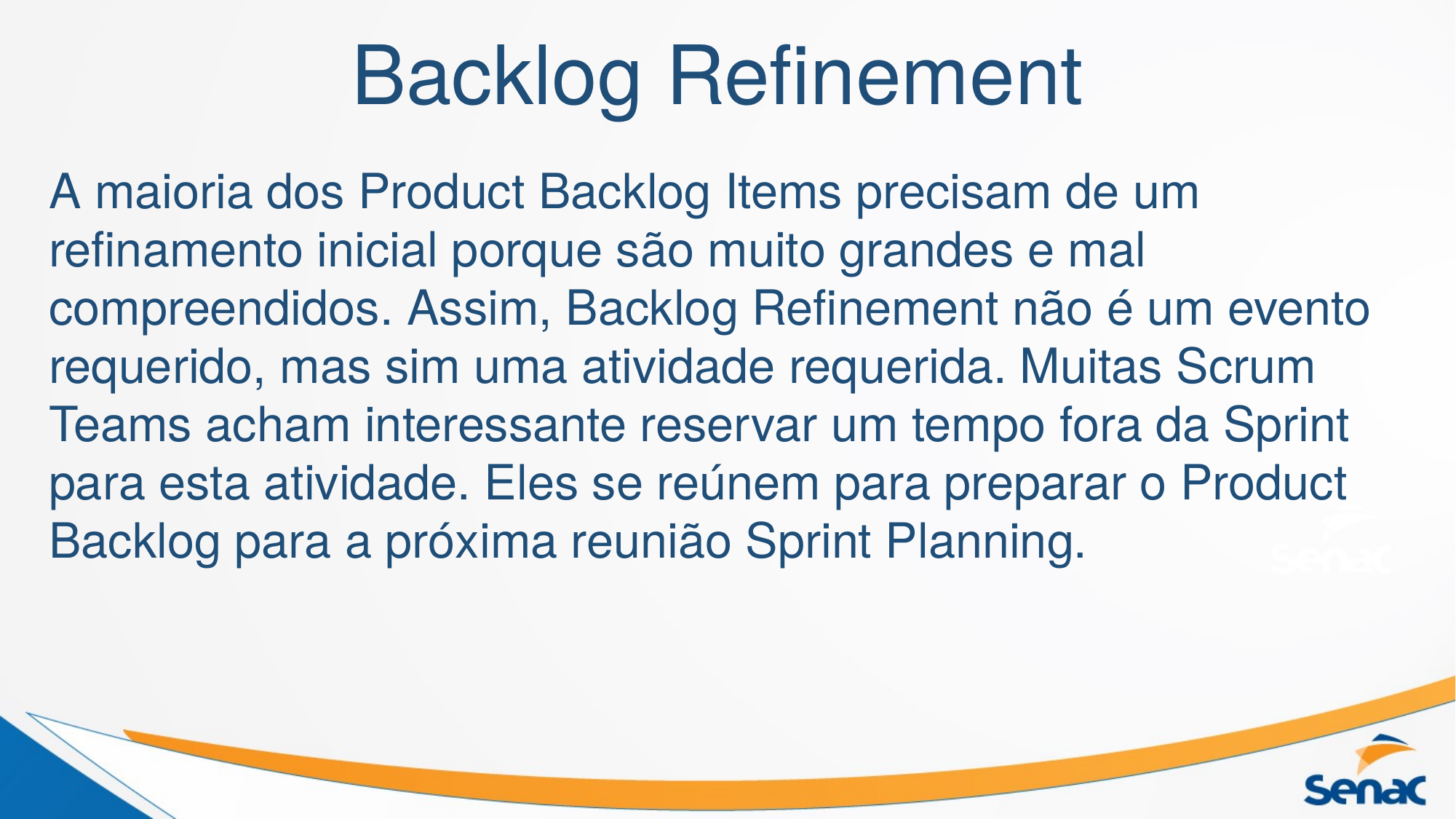

# Backlog Refinement
A maioria dos Product Backlog Items precisam de um refinamento inicial porque são muito grandes e mal compreendidos. Assim, Backlog Refinement não é um evento requerido, mas sim uma atividade requerida. Muitas Scrum Teams acham interessante reservar um tempo fora da Sprint para esta atividade. Eles se reúnem para preparar o Product Backlog para a próxima reunião Sprint Planning.